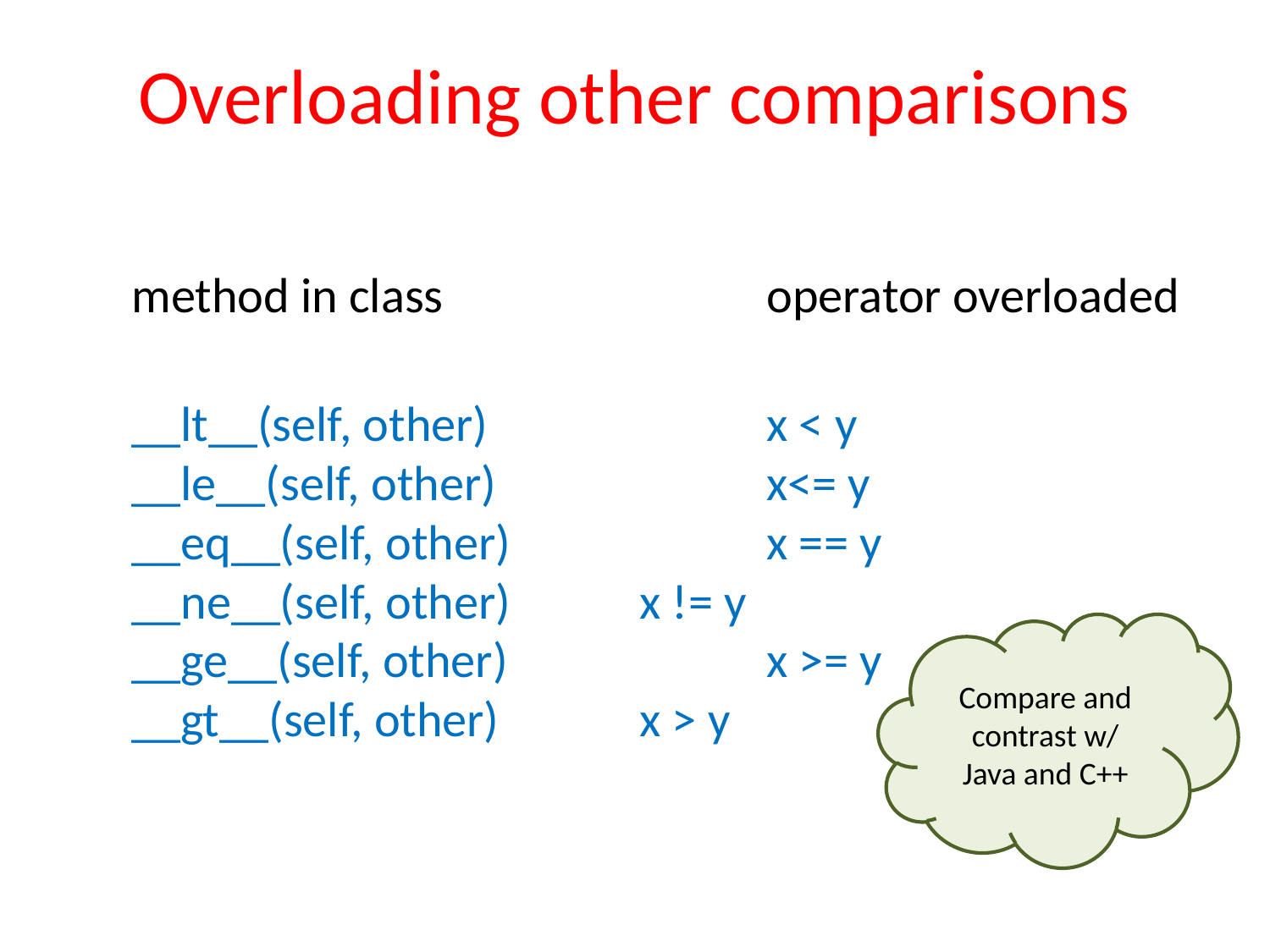

# Overloading other comparisons

method in class			operator overloaded
__lt__(self, other)   		x < y
__le__(self, other)  		x<= y
__eq__(self, other) 		x == y
__ne__(self, other)		x != y
__ge__(self, other) 		x >= y
__gt__(self, other) 		x > y
Compare and contrast w/
Java and C++